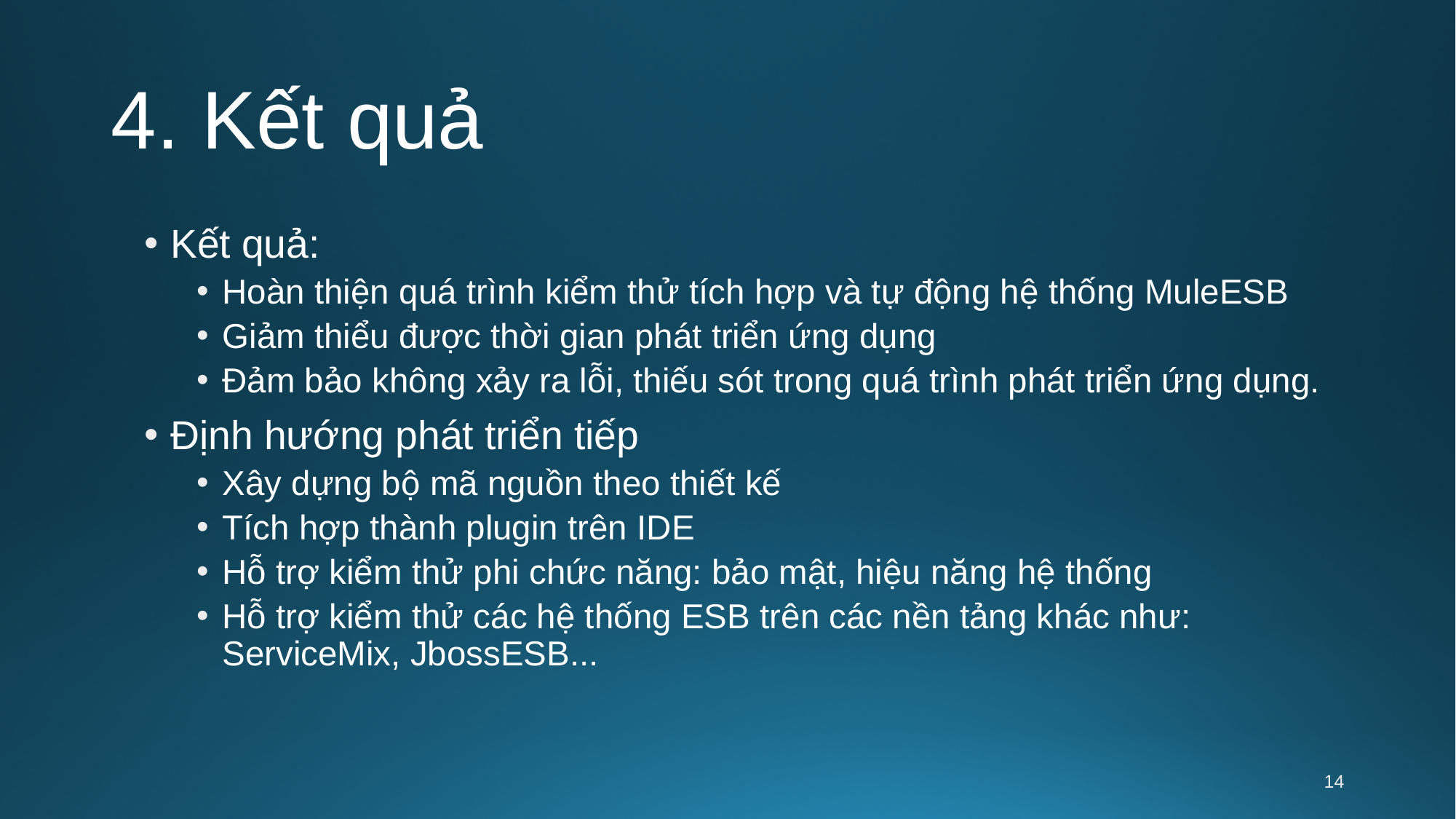

# 4. Kết quả
Kết quả:
Hoàn thiện quá trình kiểm thử tích hợp và tự động hệ thống MuleESB
Giảm thiểu được thời gian phát triển ứng dụng
Đảm bảo không xảy ra lỗi, thiếu sót trong quá trình phát triển ứng dụng.
Định hướng phát triển tiếp
Xây dựng bộ mã nguồn theo thiết kế
Tích hợp thành plugin trên IDE
Hỗ trợ kiểm thử phi chức năng: bảo mật, hiệu năng hệ thống
Hỗ trợ kiểm thử các hệ thống ESB trên các nền tảng khác như: ServiceMix, JbossESB...

14